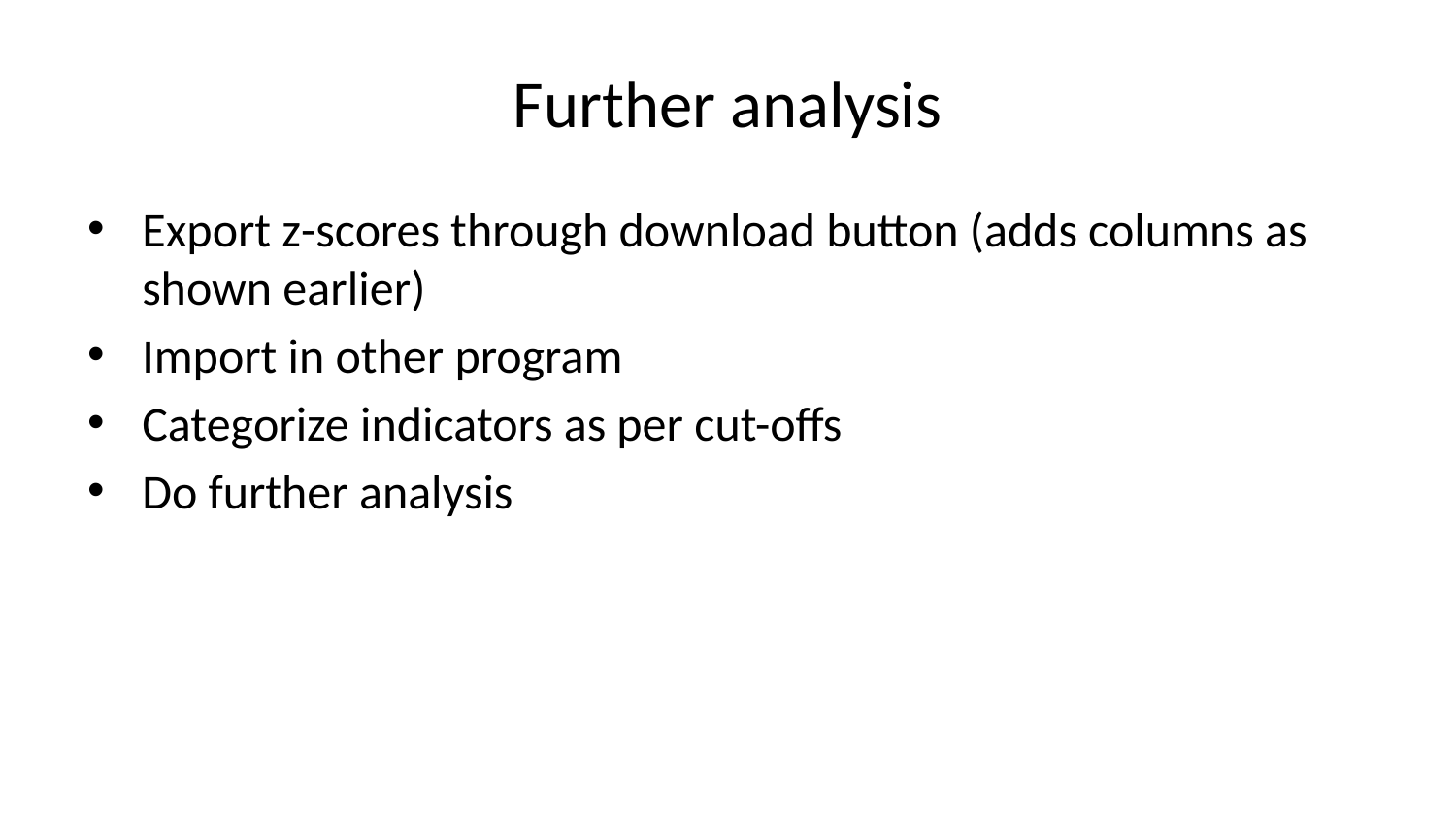

# Further analysis
Export z-scores through download button (adds columns as shown earlier)
Import in other program
Categorize indicators as per cut-offs
Do further analysis